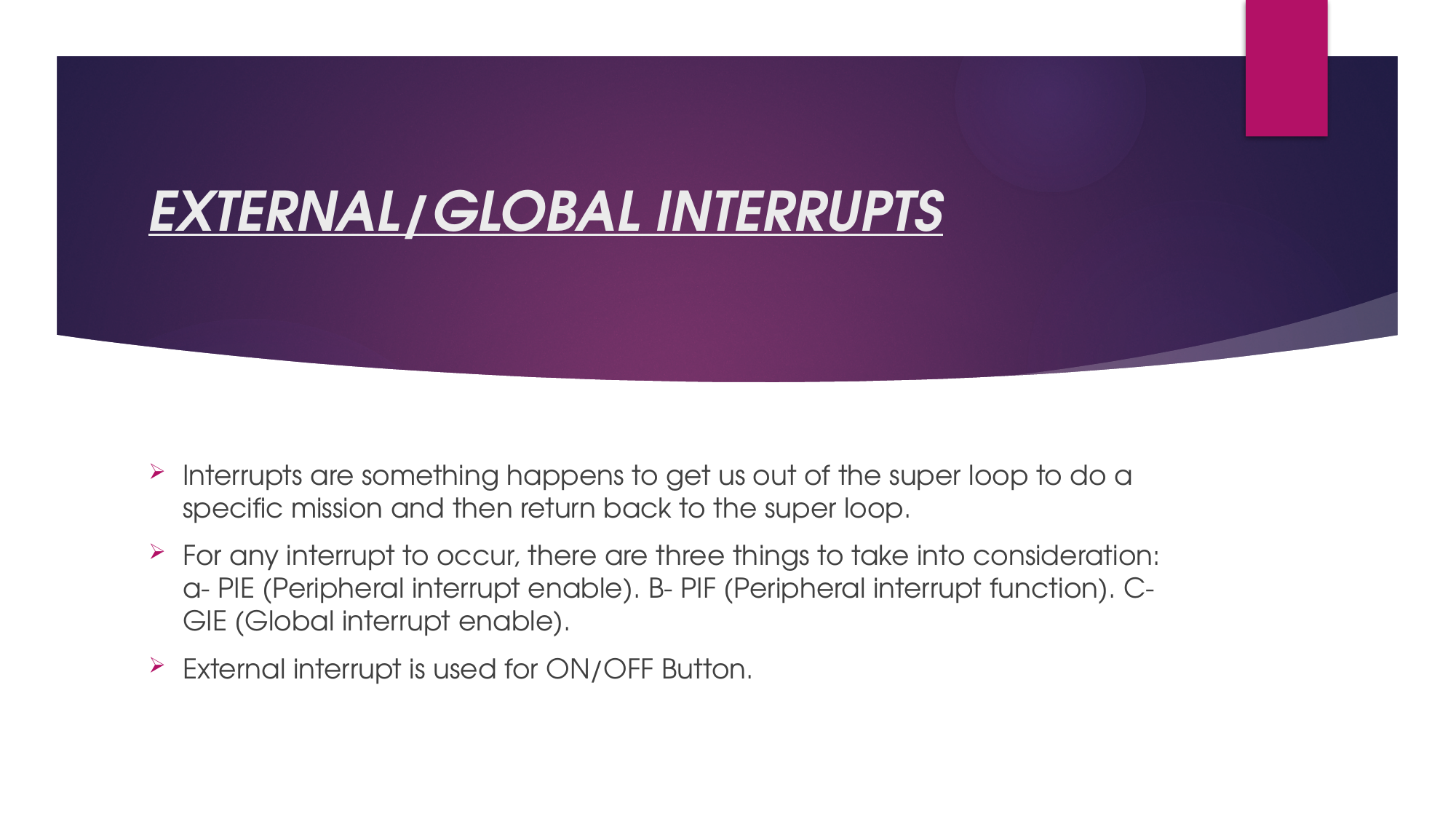

# EXTERNAL/GLOBAL INTERRUPTS
Interrupts are something happens to get us out of the super loop to do a specific mission and then return back to the super loop.
For any interrupt to occur, there are three things to take into consideration: a- PIE (Peripheral interrupt enable). B- PIF (Peripheral interrupt function). C- GIE (Global interrupt enable).
External interrupt is used for ON/OFF Button.